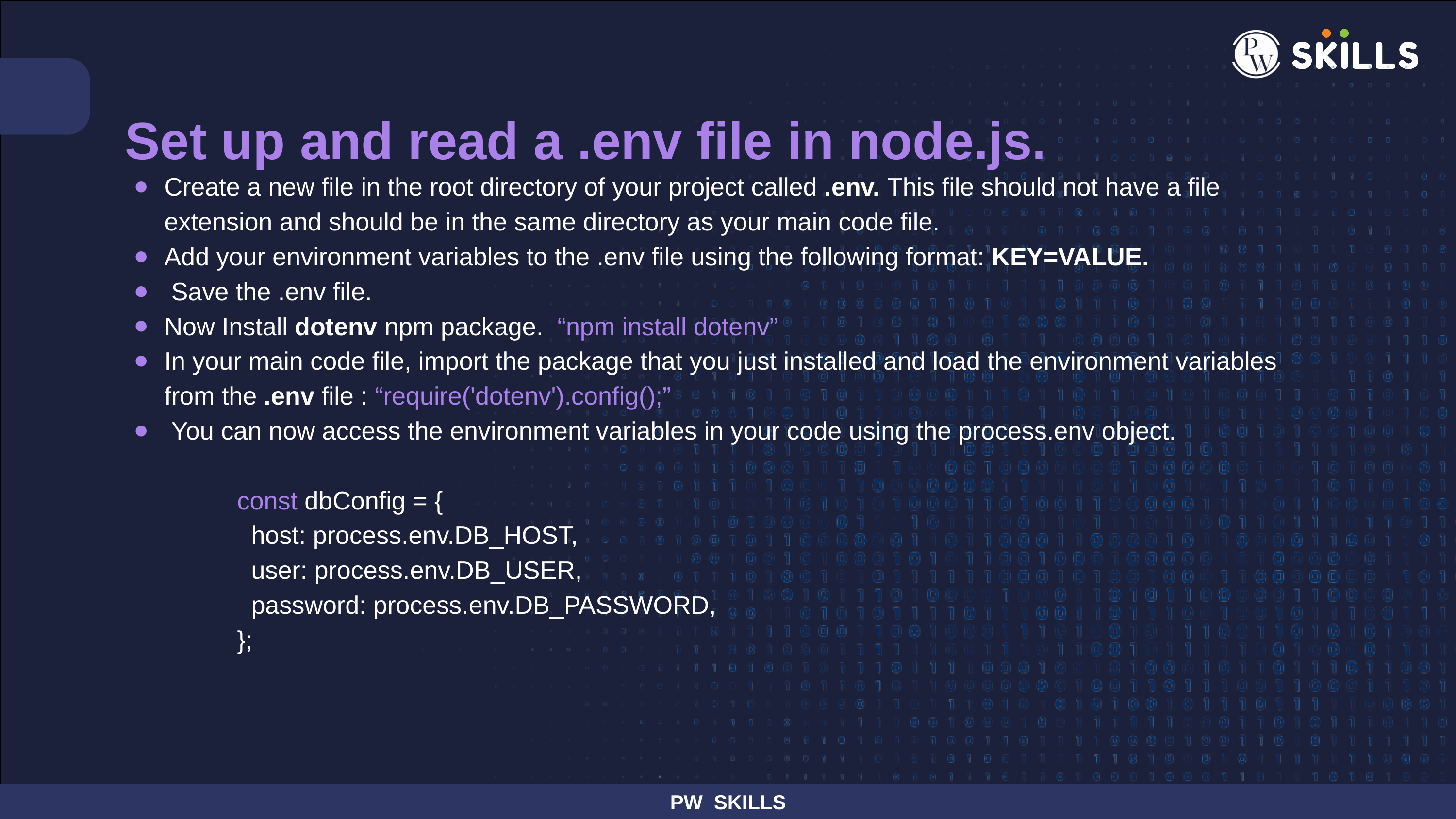

Set up and read a .env file in node.js.
Create a new file in the root directory of your project called .env. This file should not have a file extension and should be in the same directory as your main code file.
Add your environment variables to the .env file using the following format: KEY=VALUE.
 Save the .env file.
Now Install dotenv npm package.  “npm install dotenv”
In your main code file, import the package that you just installed and load the environment variables from the .env file : “require('dotenv').config();”
 You can now access the environment variables in your code using the process.env object.

const dbConfig = {
  host: process.env.DB_HOST,
  user: process.env.DB_USER,
  password: process.env.DB_PASSWORD,
};